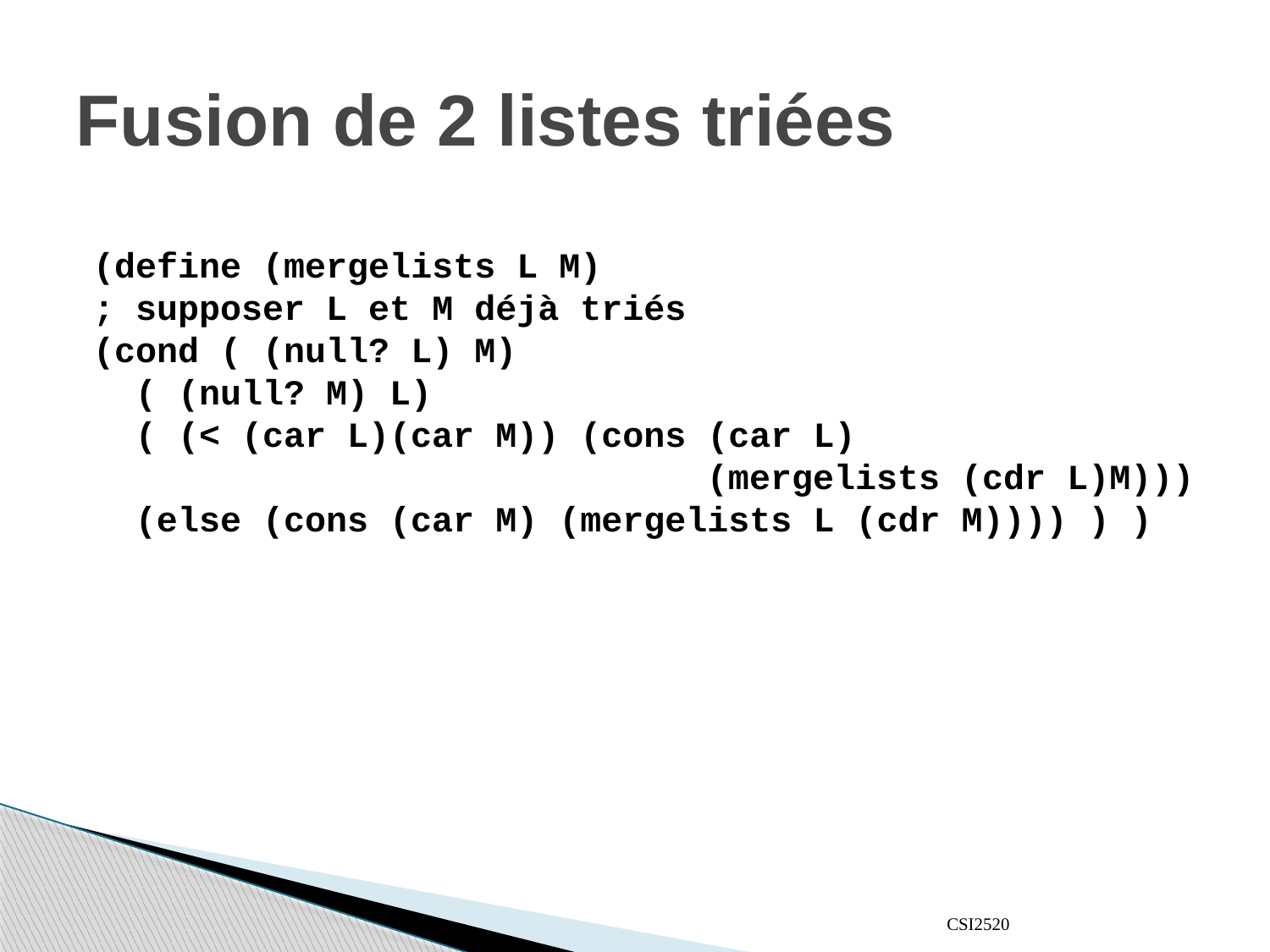

# Fusion de 2 listes triées
(define (mergelists L M)
; supposer L et M déjà triés
(cond ( (null? L) M)
  ( (null? M) L)
  ( (< (car L)(car M)) (cons (car L)
                             (mergelists (cdr L)M)))
  (else (cons (car M) (mergelists L (cdr M)))) ) )
CSI2520